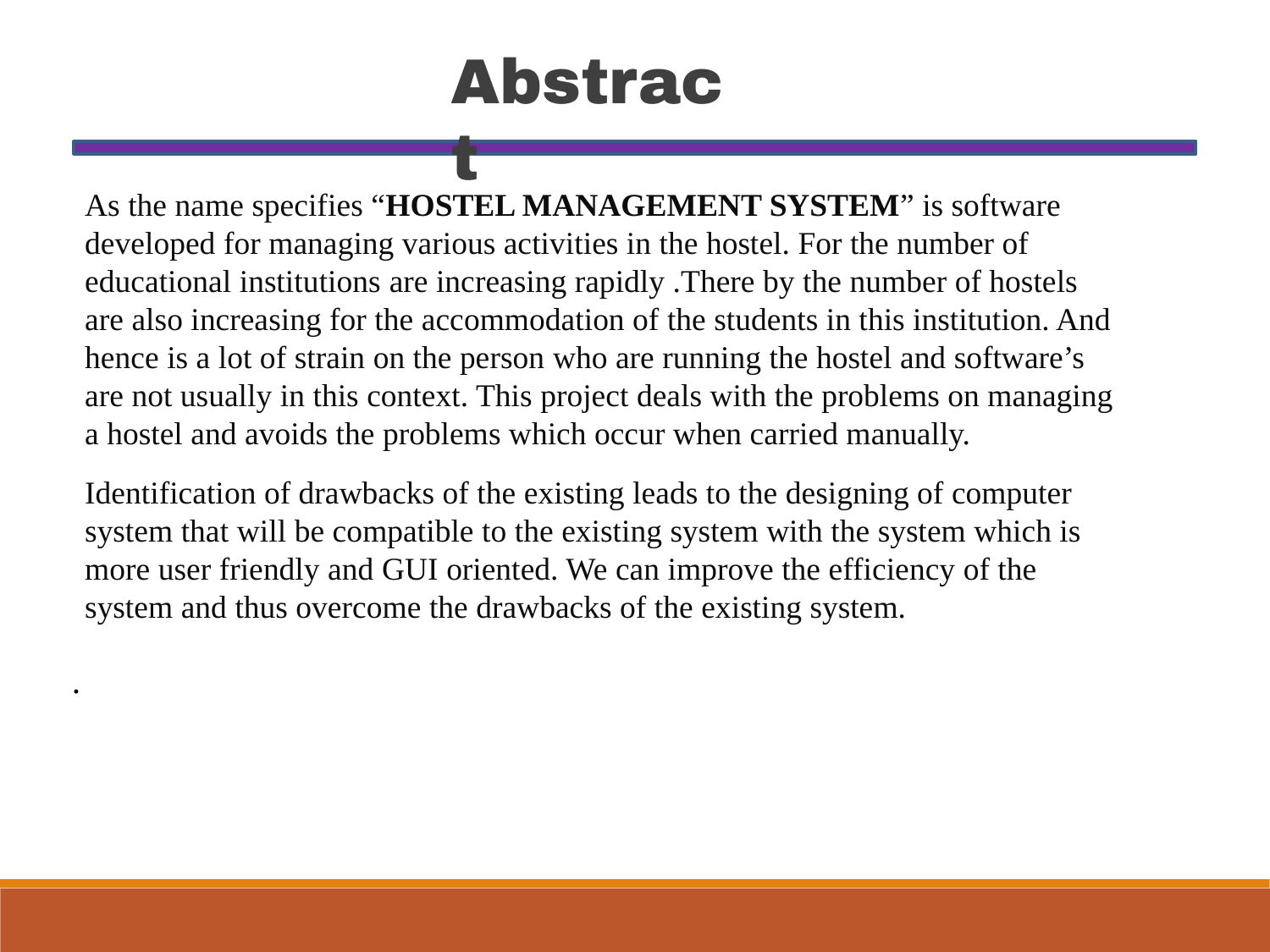

# Abstract

As the name specifies “HOSTEL MANAGEMENT SYSTEM” is software developed for managing various activities in the hostel. For the number of educational institutions are increasing rapidly .There by the number of hostels are also increasing for the accommodation of the students in this institution. And hence is a lot of strain on the person who are running the hostel and software’s are not usually in this context. This project deals with the problems on managing a hostel and avoids the problems which occur when carried manually.
Identification of drawbacks of the existing leads to the designing of computer system that will be compatible to the existing system with the system which is more user friendly and GUI oriented. We can improve the efficiency of the system and thus overcome the drawbacks of the existing system.
.